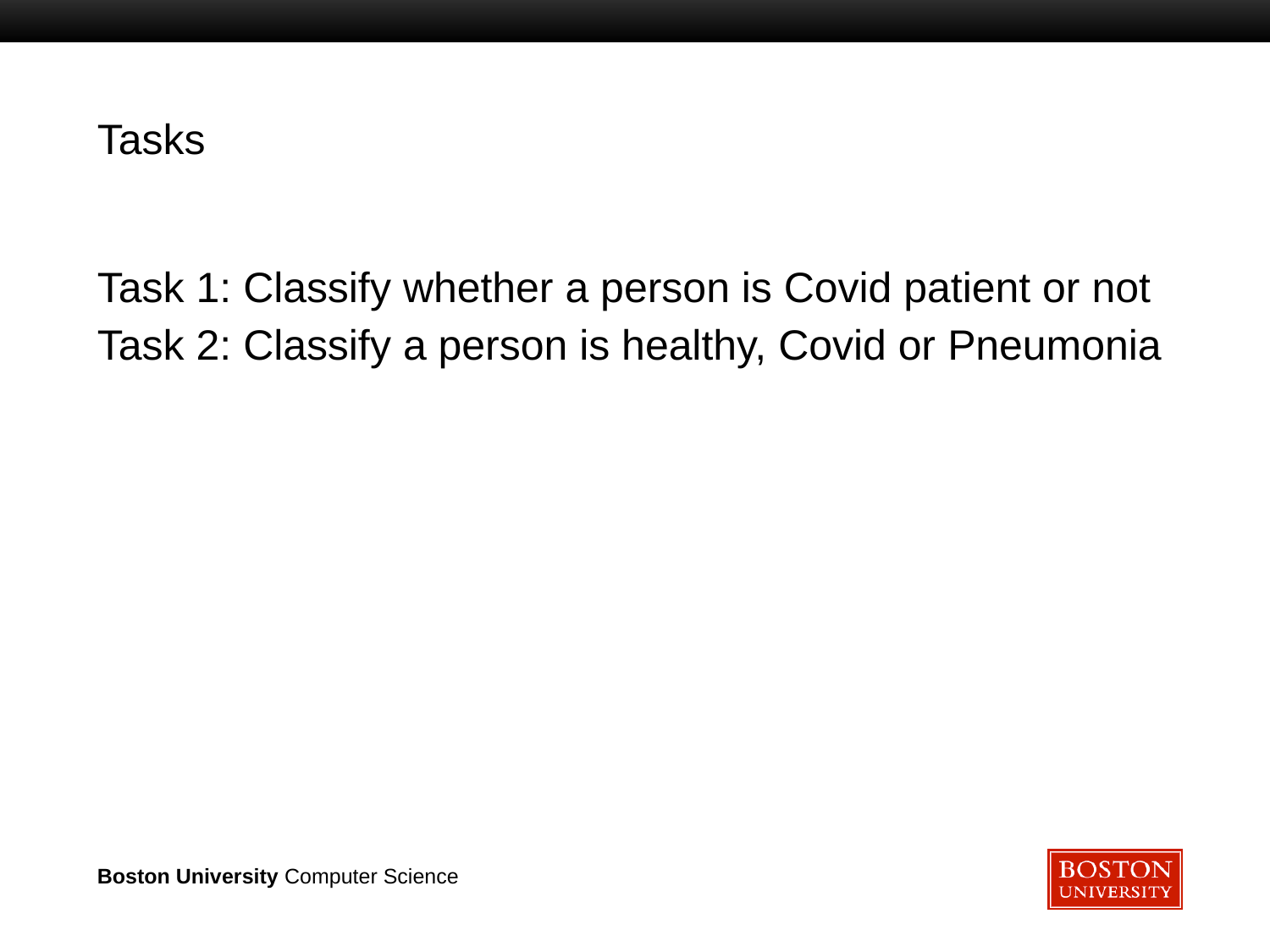

# Tasks
Task 1: Classify whether a person is Covid patient or not
Task 2: Classify a person is healthy, Covid or Pneumonia